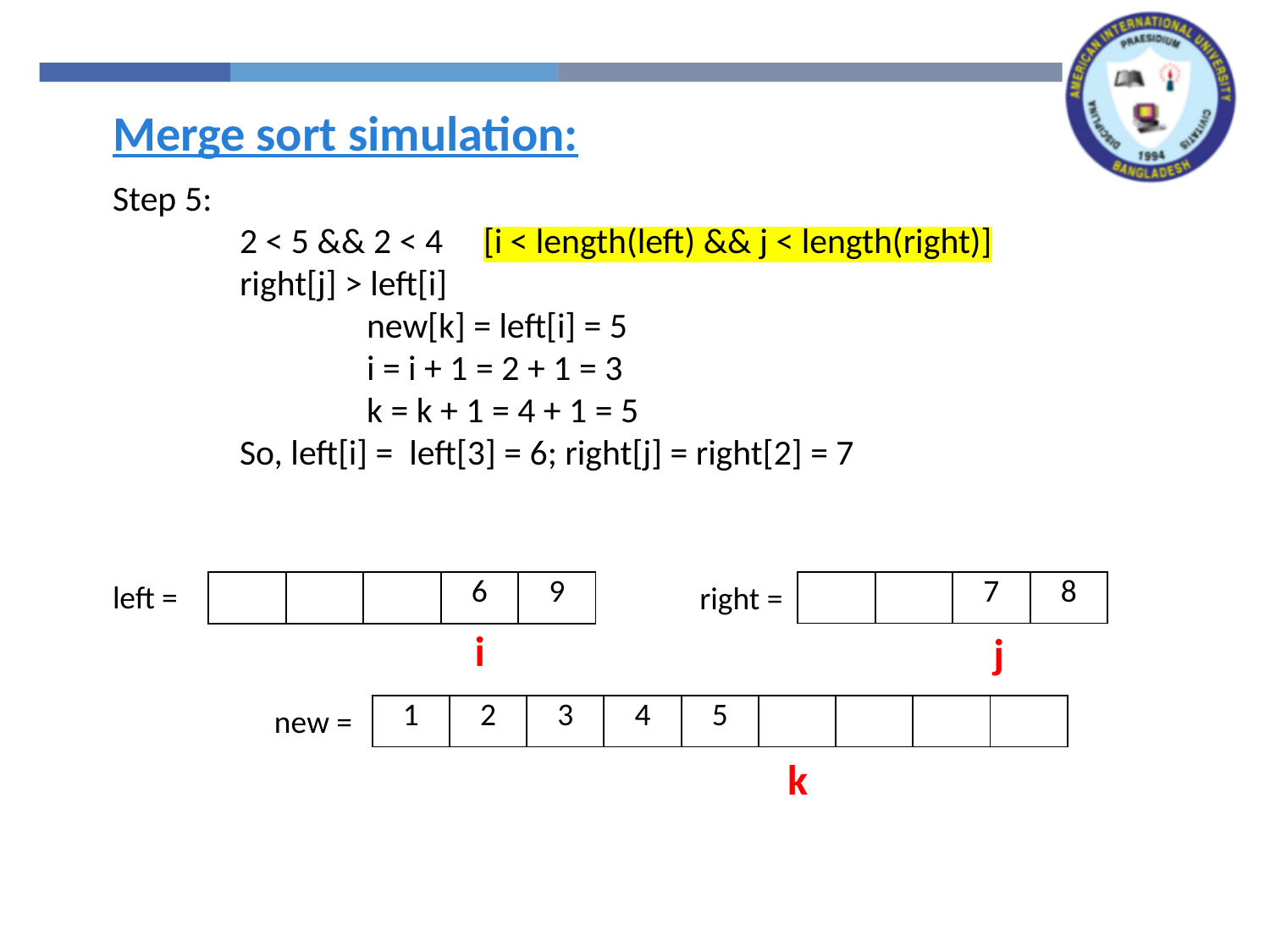

Merge sort simulation:
Step 5:
	2 < 5 && 2 < 4     [i < length(left) && j < length(right)]
	right[j] > left[i]
		new[k] = left[i] = 5
		i = i + 1 = 2 + 1 = 3
		k = k + 1 = 4 + 1 = 5
	So, left[i] =  left[3] = 6; right[j] = right[2] = 7

left =
right =
|  |  | 7 | 8 |
| --- | --- | --- | --- |
|  |  |  | 6 | 9 |
| --- | --- | --- | --- | --- |
i
j
new =
| 1 | 2 | 3 | 4 | 5 |  |  |  |  |
| --- | --- | --- | --- | --- | --- | --- | --- | --- |
k